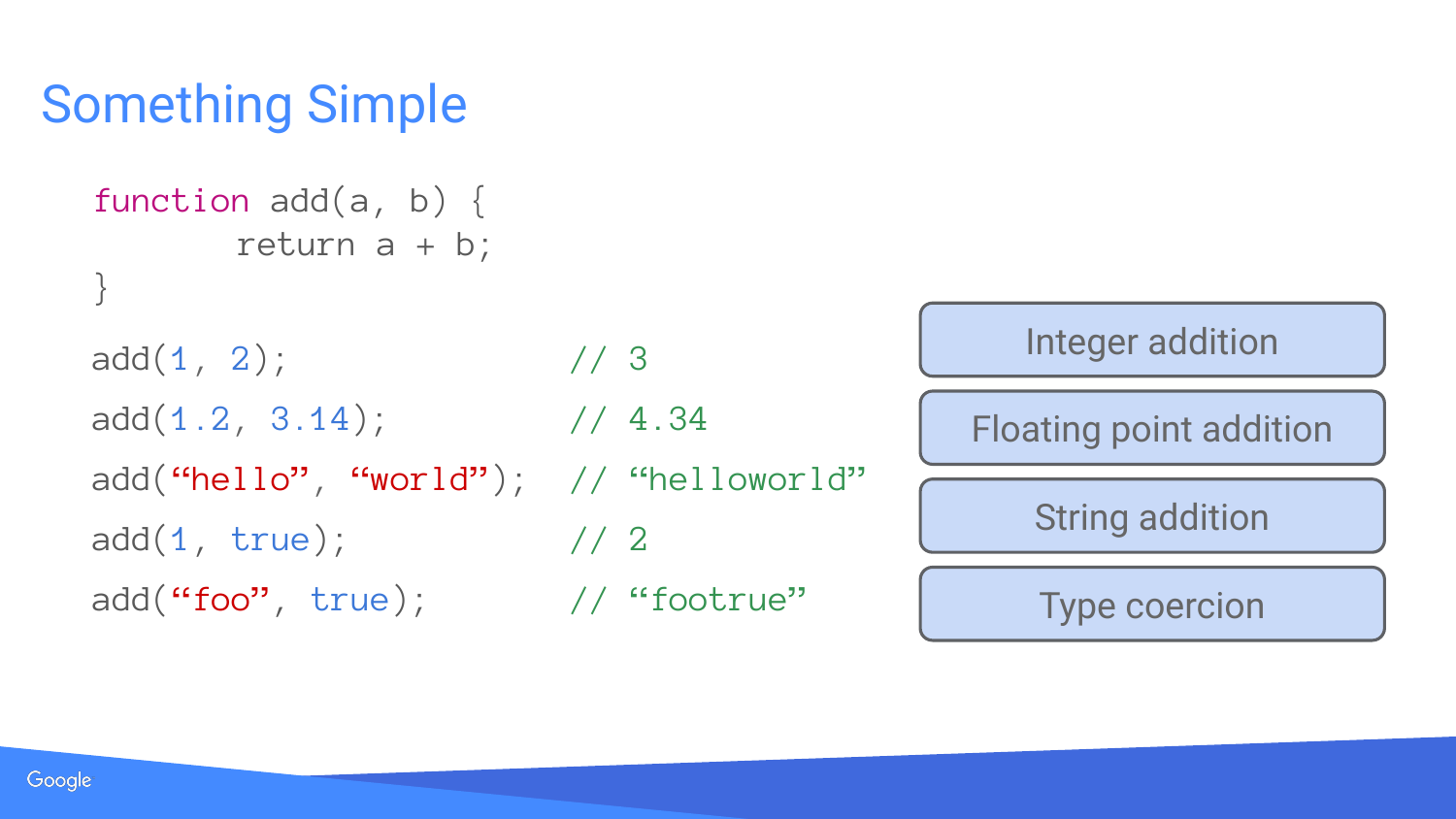

# Something Simple
function add(a, b) {
	return a + b;
}
add(1, 2);              // 3
add(1.2, 3.14);         // 4.34
add(“hello”, “world”);  // “helloworld”
add(1, true);           // 2
add(“foo”, true);       // “footrue”
Integer addition
Floating point addition
String addition
Type coercion